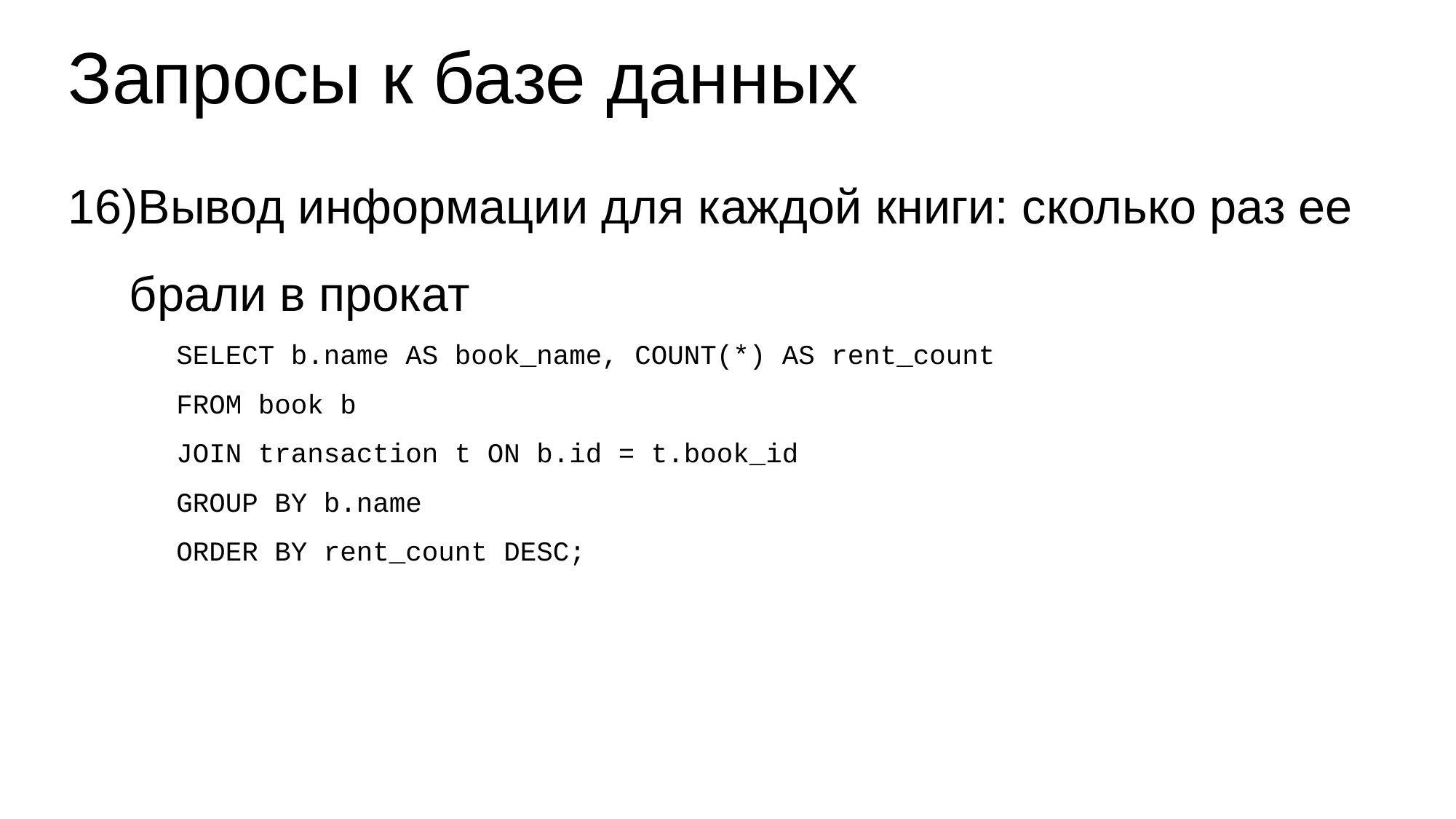

# Запросы к базе данных
Вывод информации для каждой книги: сколько раз ее брали в прокат
SELECT b.name AS book_name, COUNT(*) AS rent_count
FROM book b
JOIN transaction t ON b.id = t.book_id
GROUP BY b.name
ORDER BY rent_count DESC;